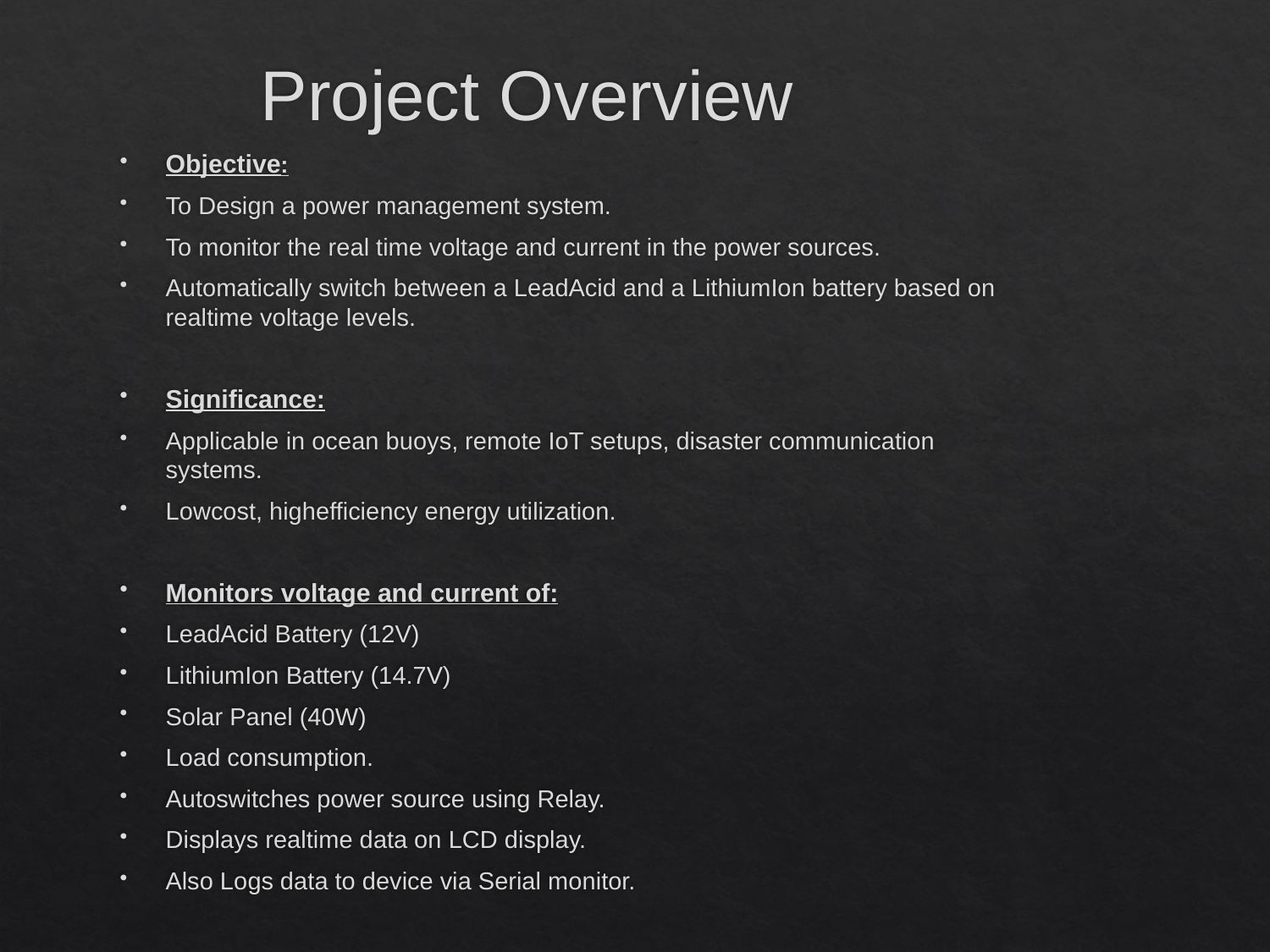

# Project Overview
Objective:
To Design a power management system.
To monitor the real time voltage and current in the power sources.
Automatically switch between a LeadAcid and a LithiumIon battery based on realtime voltage levels.

Significance:
Applicable in ocean buoys, remote IoT setups, disaster communication systems.
Lowcost, highefficiency energy utilization.

Monitors voltage and current of:
LeadAcid Battery (12V)
LithiumIon Battery (14.7V)
Solar Panel (40W)
Load consumption.
Autoswitches power source using Relay.
Displays realtime data on LCD display.
Also Logs data to device via Serial monitor.